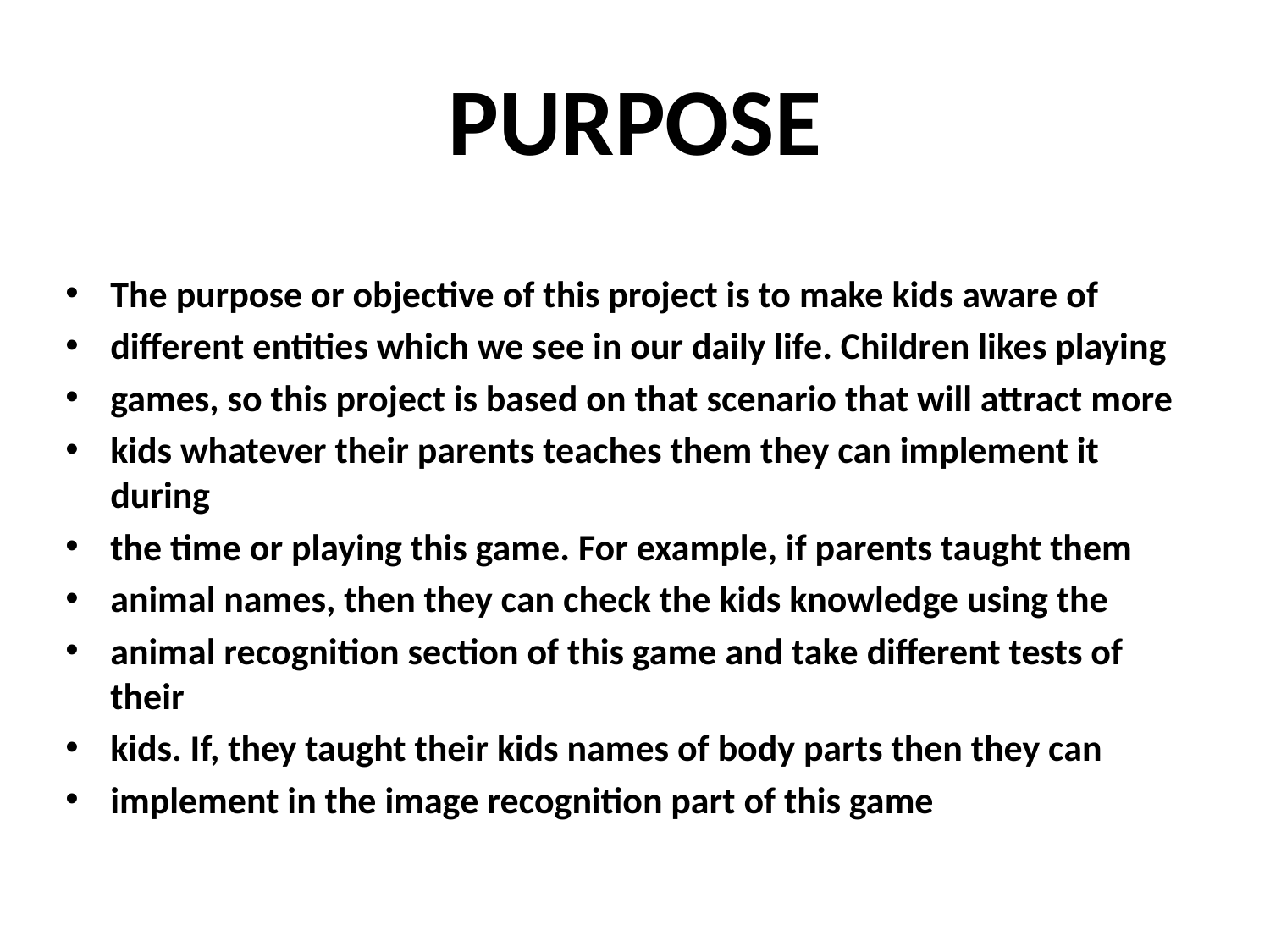

# PURPOSE

The purpose or objective of this project is to make kids aware of
different entities which we see in our daily life. Children likes playing
games, so this project is based on that scenario that will attract more
kids whatever their parents teaches them they can implement it during
the time or playing this game. For example, if parents taught them
animal names, then they can check the kids knowledge using the
animal recognition section of this game and take different tests of their
kids. If, they taught their kids names of body parts then they can
implement in the image recognition part of this game